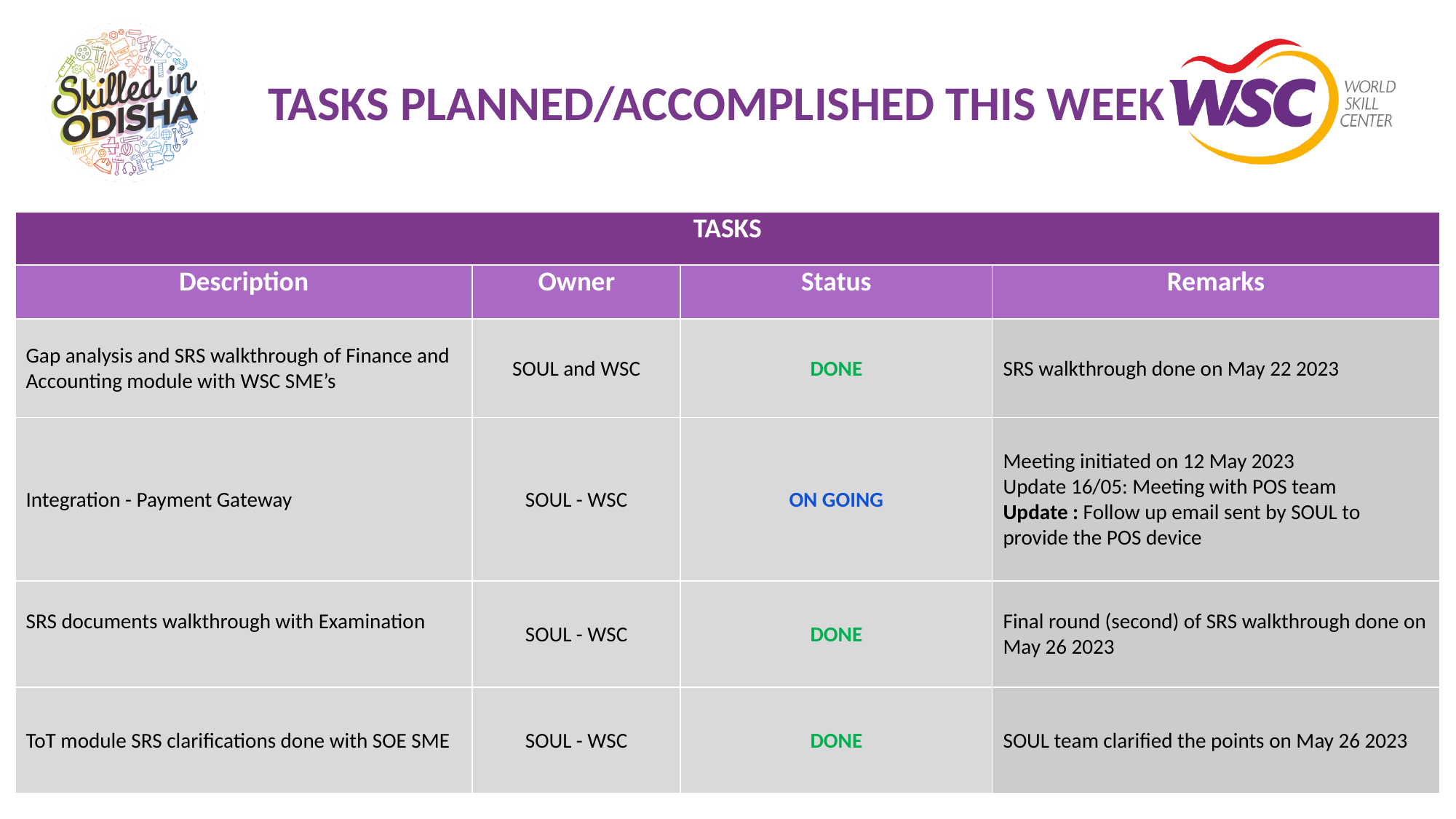

# TASKS PLANNED/ACCOMPLISHED THIS WEEK
| TASKS |  |  |  |
| --- | --- | --- | --- |
| Description | Owner | Status | Remarks |
| Gap analysis and SRS walkthrough of Finance and Accounting module with WSC SME’s | SOUL and WSC | DONE | SRS walkthrough done on May 22 2023 |
| Integration - Payment Gateway | SOUL - WSC | ON GOING | Meeting initiated on 12 May 2023 Update 16/05: Meeting with POS team Update : Follow up email sent by SOUL to provide the POS device |
| SRS documents walkthrough with Examination | SOUL - WSC | DONE | Final round (second) of SRS walkthrough done on May 26 2023 |
| ToT module SRS clarifications done with SOE SME | SOUL - WSC | DONE | SOUL team clarified the points on May 26 2023 |
5